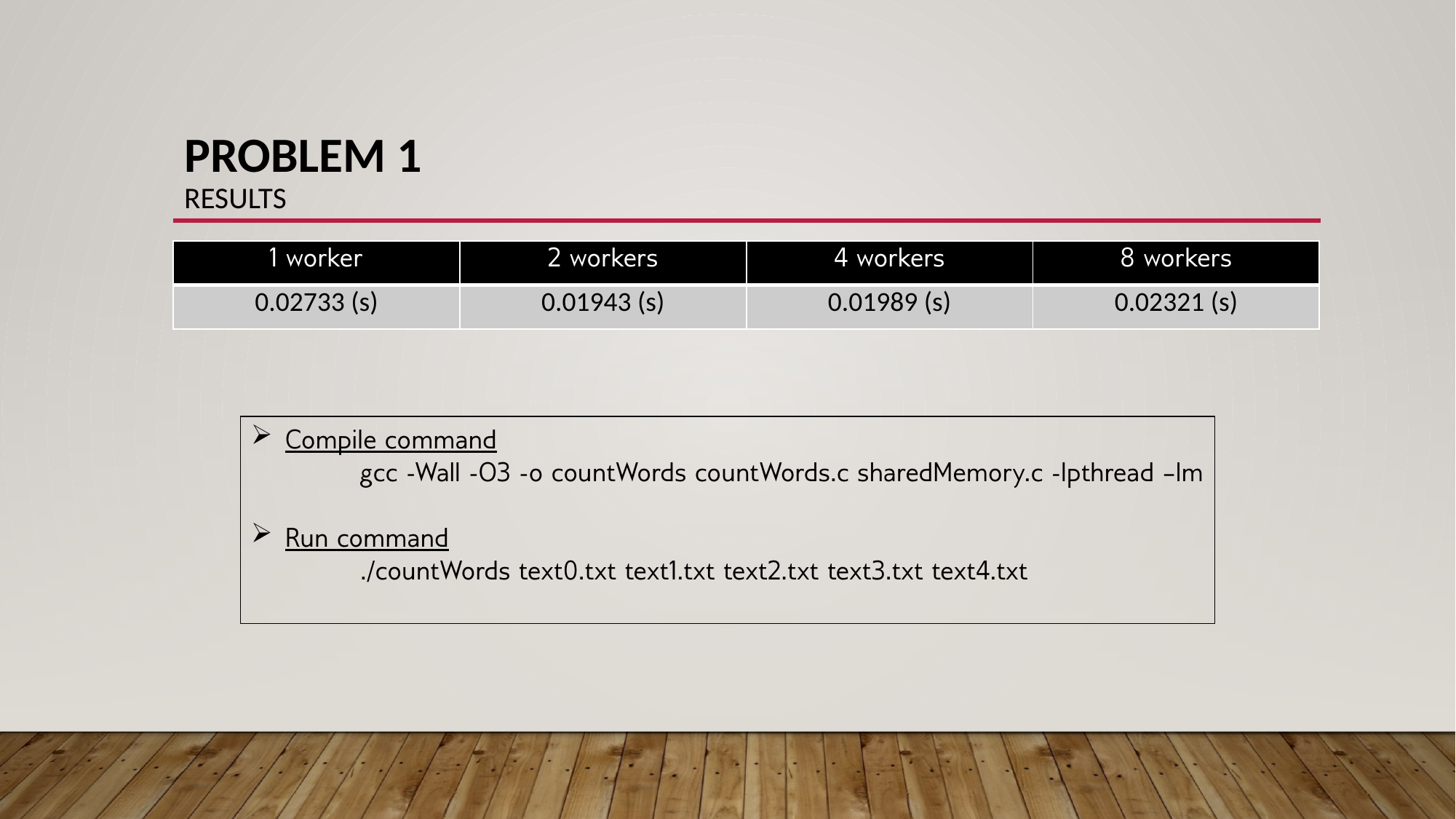

# Problem 1 Results
| 1 worker | 2 workers | 4 workers | 8 workers |
| --- | --- | --- | --- |
| 0.02733 (s) | 0.01943 (s) | 0.01989 (s) | 0.02321 (s) |
Compile command
	gcc -Wall -O3 -o countWords countWords.c sharedMemory.c -lpthread –lm

Run command
	./countWords text0.txt text1.txt text2.txt text3.txt text4.txt